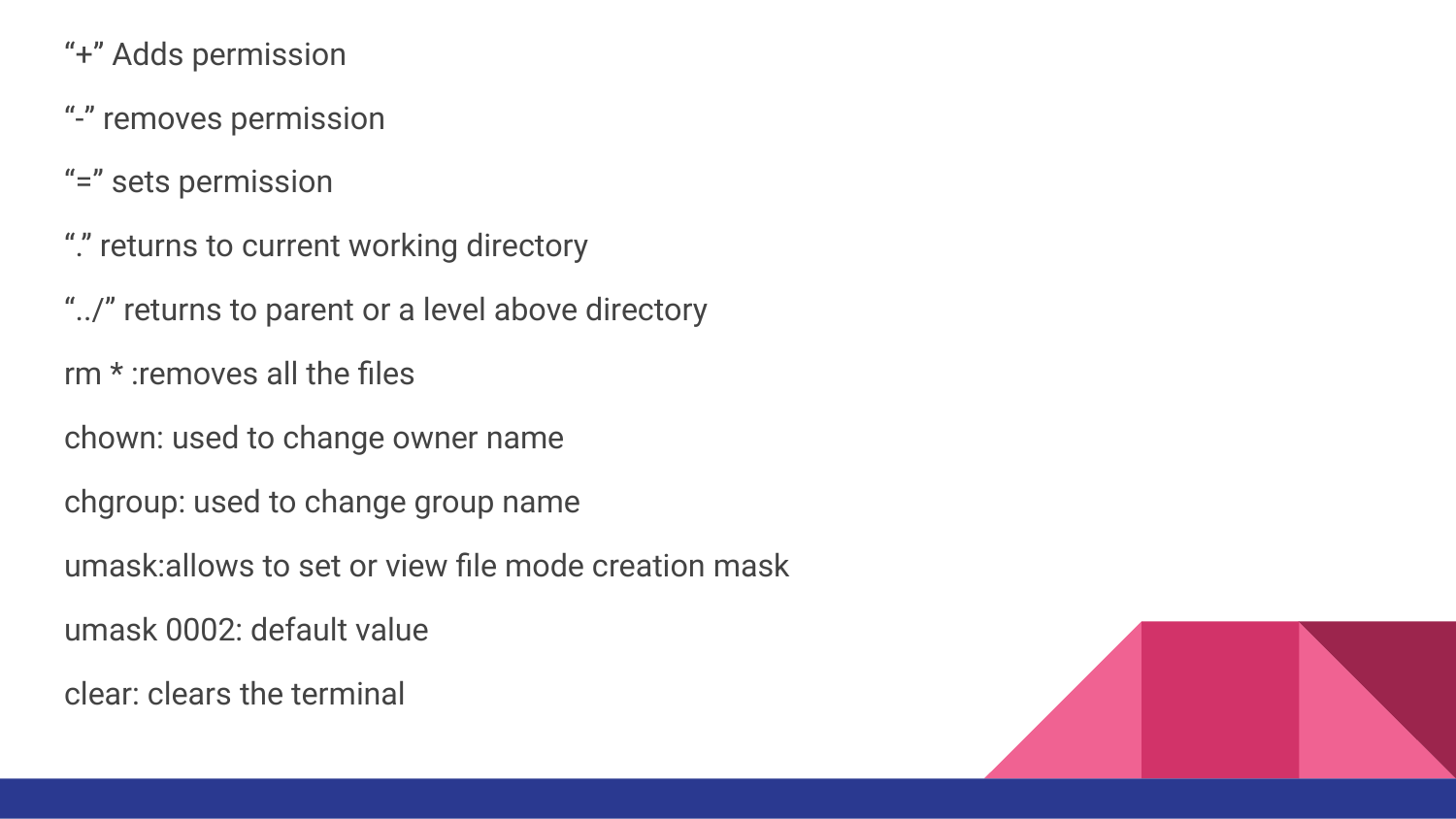

“+” Adds permission
“-” removes permission
“=” sets permission
“.” returns to current working directory
“../” returns to parent or a level above directory
rm * :removes all the files
chown: used to change owner name
chgroup: used to change group name
umask:allows to set or view file mode creation mask
umask 0002: default value
clear: clears the terminal
#